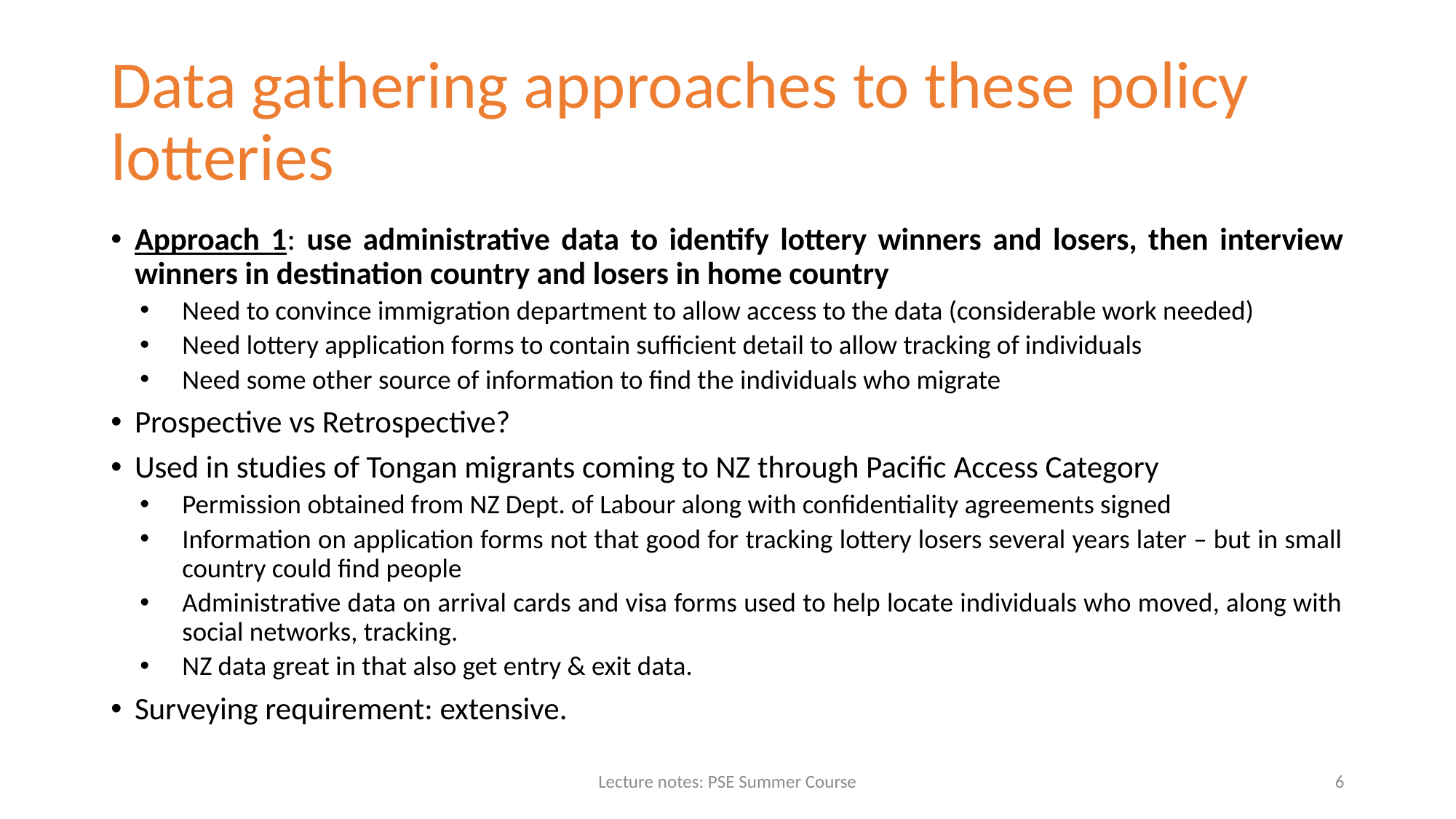

# Data gathering approaches to these policy lotteries
Approach 1: use administrative data to identify lottery winners and losers, then interview winners in destination country and losers in home country
Need to convince immigration department to allow access to the data (considerable work needed)
Need lottery application forms to contain sufficient detail to allow tracking of individuals
Need some other source of information to find the individuals who migrate
Prospective vs Retrospective?
Used in studies of Tongan migrants coming to NZ through Pacific Access Category
Permission obtained from NZ Dept. of Labour along with confidentiality agreements signed
Information on application forms not that good for tracking lottery losers several years later – but in small country could find people
Administrative data on arrival cards and visa forms used to help locate individuals who moved, along with social networks, tracking.
NZ data great in that also get entry & exit data.
Surveying requirement: extensive.
Lecture notes: PSE Summer Course
6